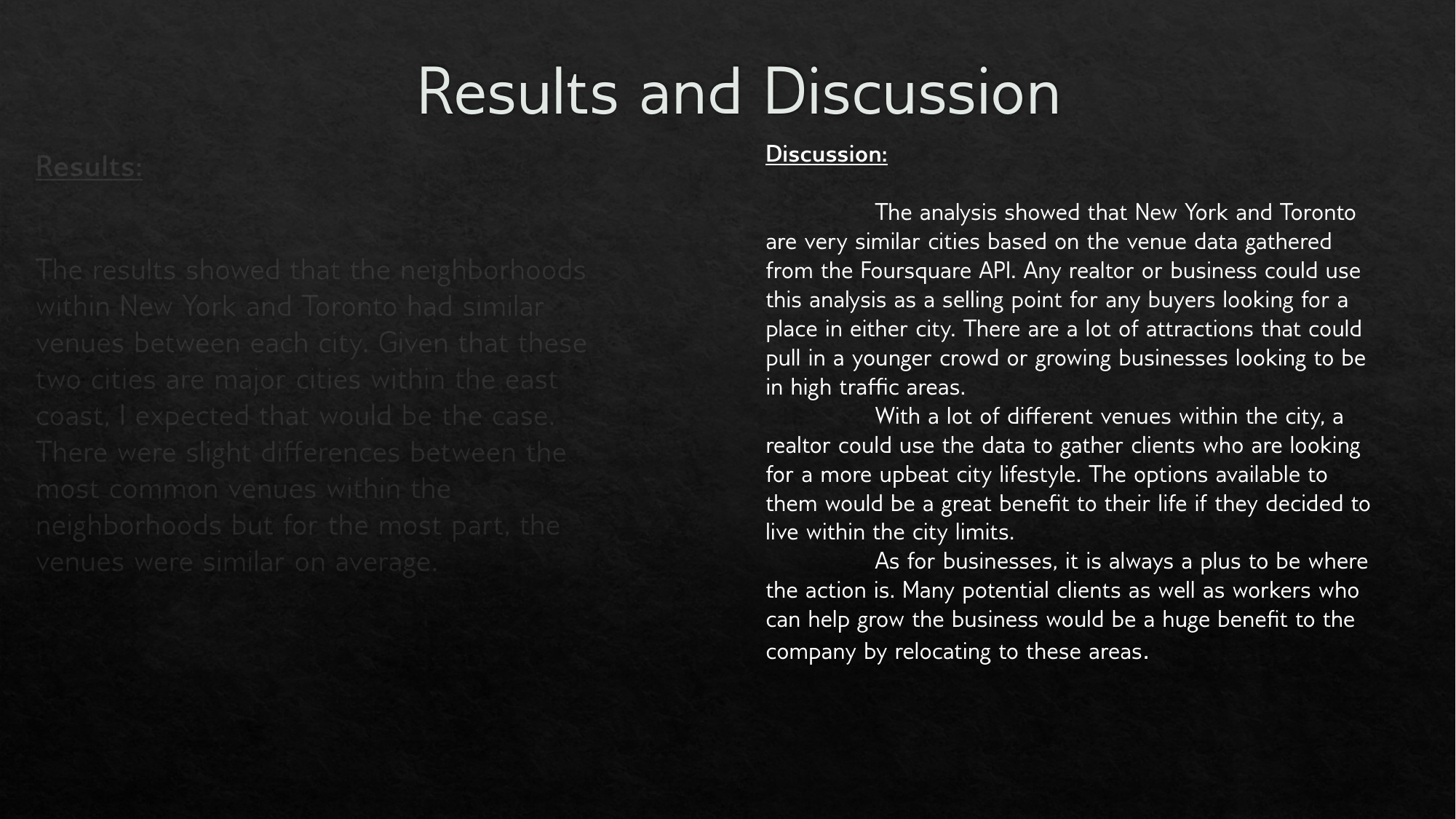

# Results and Discussion
Discussion:

	The analysis showed that New York and Toronto are very similar cities based on the venue data gathered from the Foursquare API. Any realtor or business could use this analysis as a selling point for any buyers looking for a place in either city. There are a lot of attractions that could pull in a younger crowd or growing businesses looking to be in high traffic areas.
	With a lot of different venues within the city, a realtor could use the data to gather clients who are looking for a more upbeat city lifestyle. The options available to them would be a great benefit to their life if they decided to live within the city limits.
	As for businesses, it is always a plus to be where the action is. Many potential clients as well as workers who can help grow the business would be a huge benefit to the company by relocating to these areas.
Results:

The results showed that the neighborhoods within New York and Toronto had similar venues between each city. Given that these two cities are major cities within the east coast, I expected that would be the case. There were slight differences between the most common venues within the neighborhoods but for the most part, the venues were similar on average.